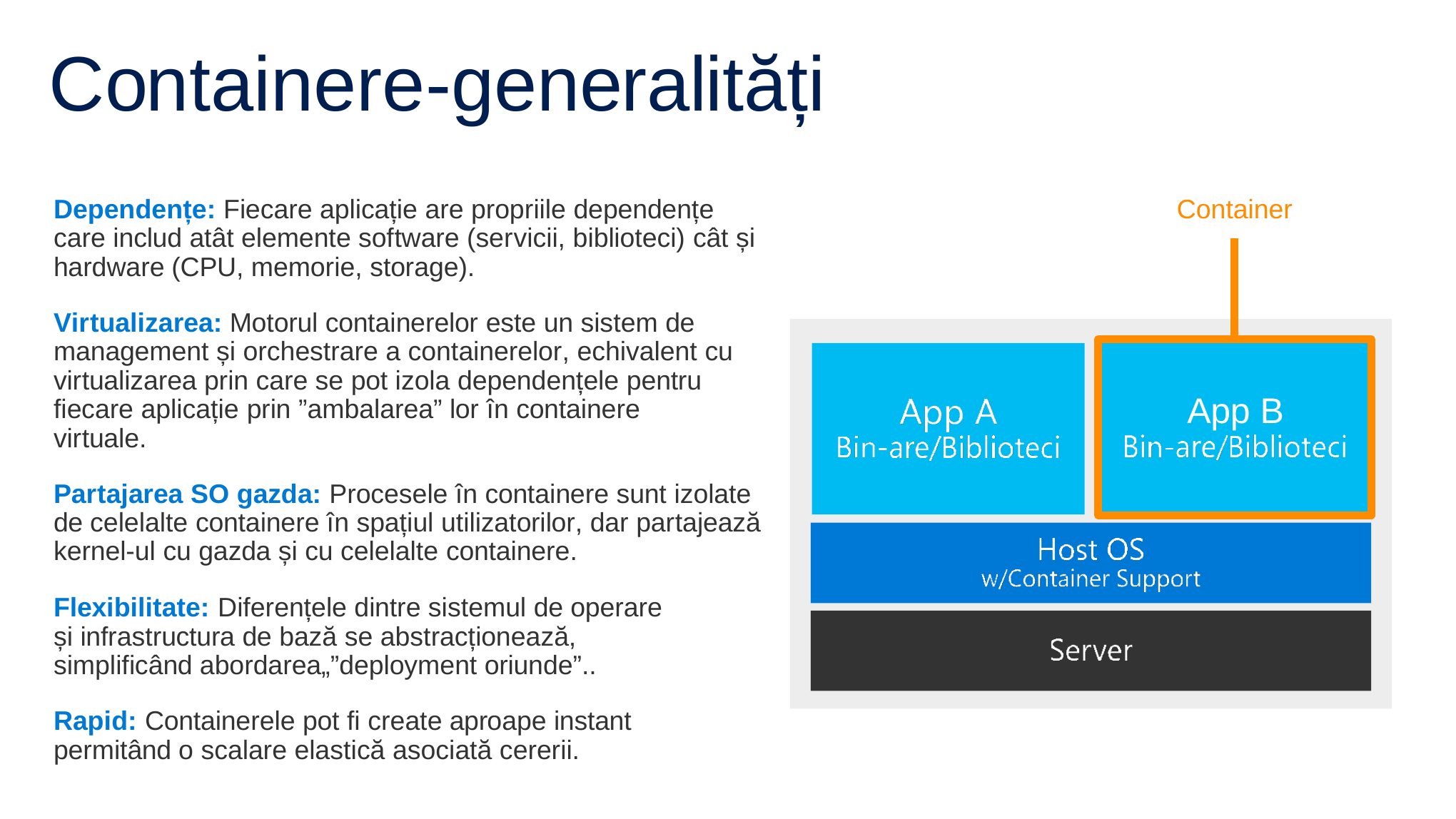

# Containere-generalități
Container
Dependențe: Fiecare aplicație are propriile dependențe care includ atât elemente software (servicii, biblioteci) cât și hardware (CPU, memorie, storage).

Virtualizarea: Motorul containerelor este un sistem de management și orchestrare a containerelor, echivalent cu virtualizarea prin care se pot izola dependențele pentru fiecare aplicație prin ”ambalarea” lor în containere virtuale.

Partajarea SO gazda: Procesele în containere sunt izolate de celelalte containere în spațiul utilizatorilor, dar partajează kernel-ul cu gazda și cu celelalte containere.

Flexibilitate: Diferențele dintre sistemul de operare și infrastructura de bază se abstracționează, simplificând abordarea„”deployment oriunde”..

Rapid: Containerele pot fi create aproape instant permitând o scalare elastică asociată cererii.

App B